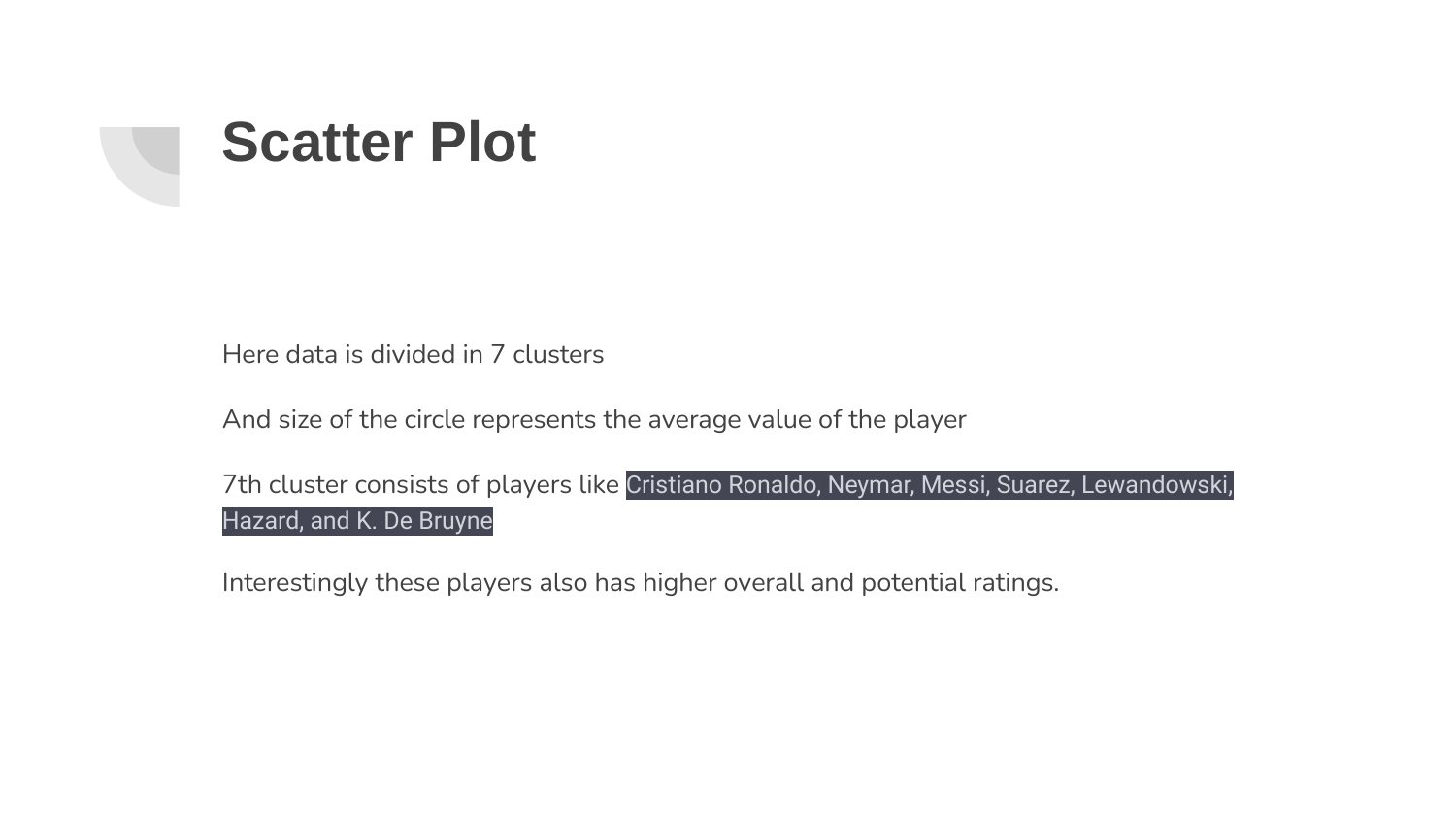

# Scatter Plot
Here data is divided in 7 clusters
And size of the circle represents the average value of the player
7th cluster consists of players like Cristiano Ronaldo, Neymar, Messi, Suarez, Lewandowski, Hazard, and K. De Bruyne
Interestingly these players also has higher overall and potential ratings.